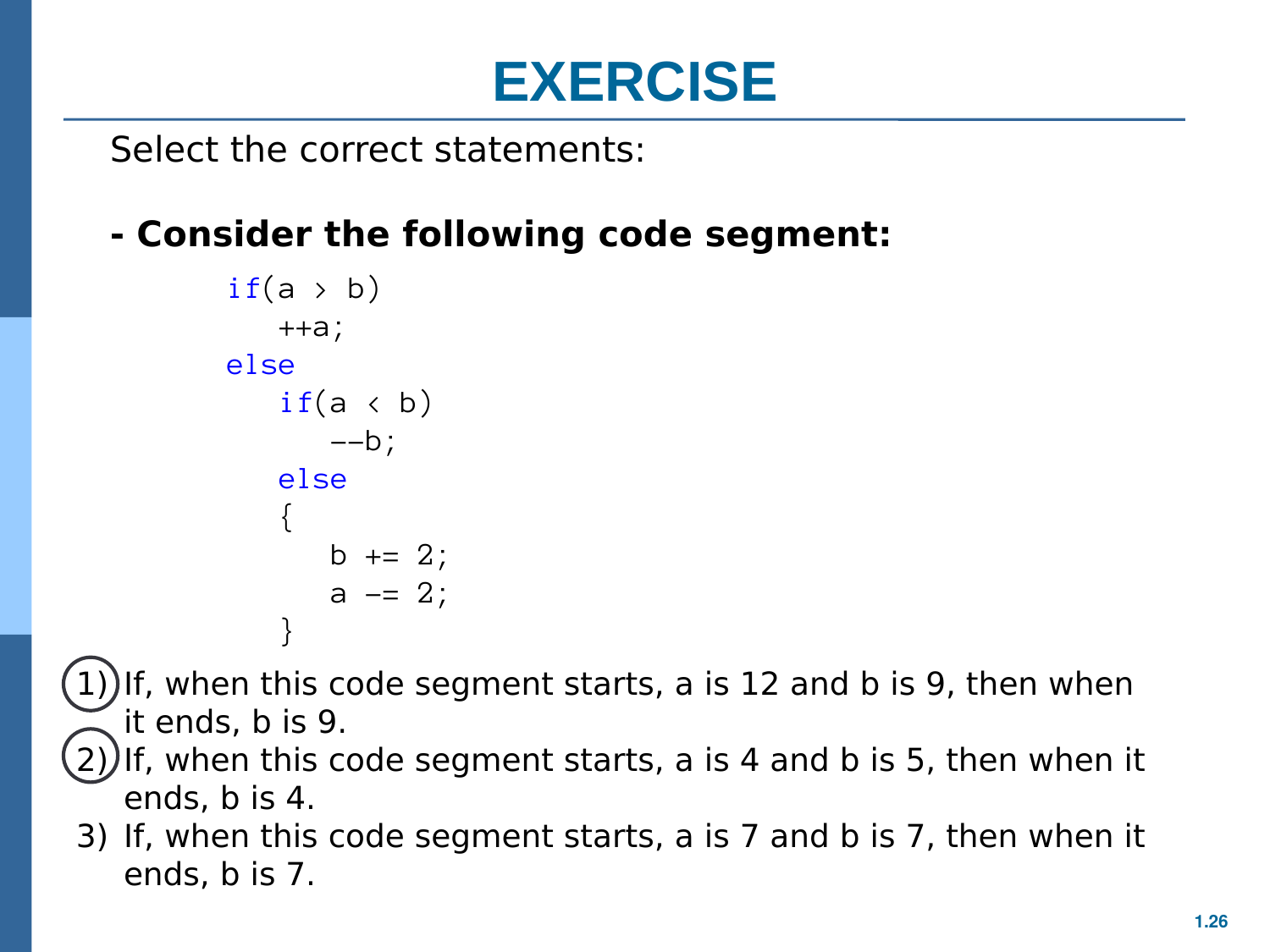

# EXERCISE
Select the correct statements:

- Consider the following code segment:

if(a > b)
   ++a;
else
   if(a < b)
      --b;
   else
   {
      b += 2;
      a -= 2;
   }

If, when this code segment starts, a is 12 and b is 9, then when it ends, b is 9.
If, when this code segment starts, a is 4 and b is 5, then when it ends, b is 4.
If, when this code segment starts, a is 7 and b is 7, then when it ends, b is 7.